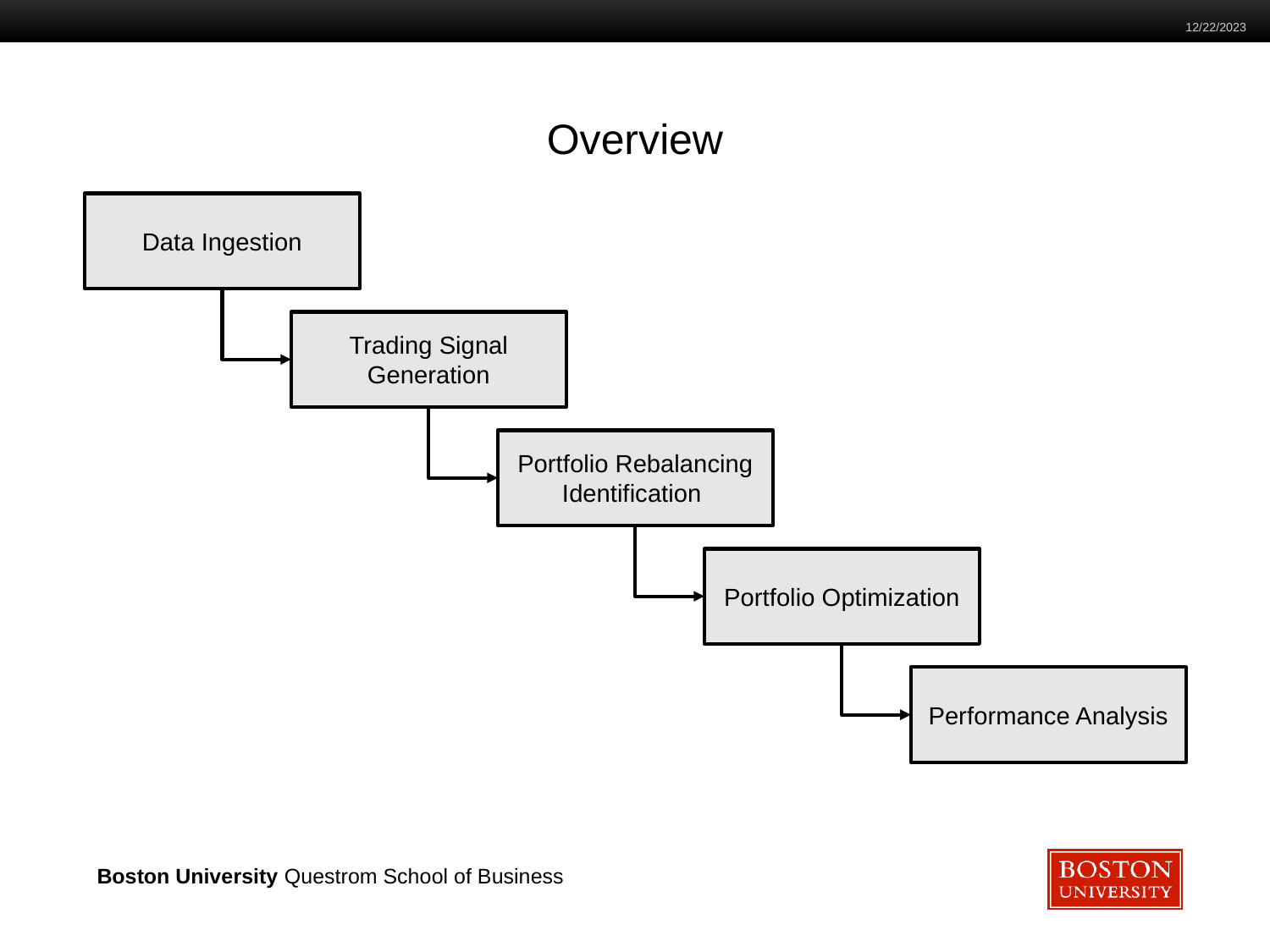

12/22/2023
# Overview
Data Ingestion
Trading Signal Generation
Portfolio Rebalancing Identification
Portfolio Optimization
Performance Analysis